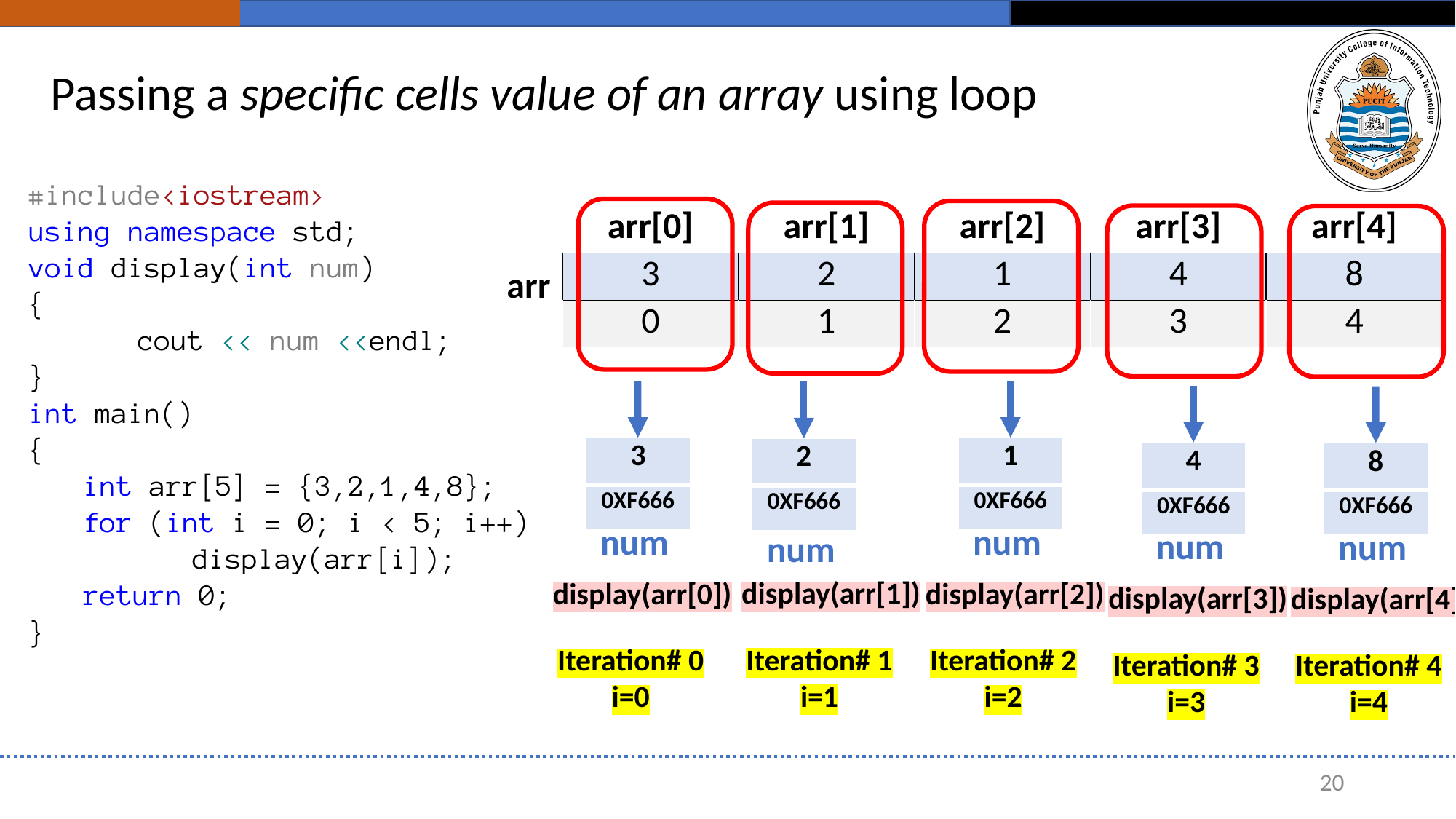

# Passing a specific cells value of an array using loop
#include<iostream>
using namespace std;
void display(int num)
{
	cout << num <<endl;
}
int main()
{
int arr[5] = {3,2,1,4,8};
for (int i = 0; i < 5; i++)
	display(arr[i]);
return 0;
}

| arr[0] | arr[1] | arr[2] | arr[3] | arr[4] |
| --- | --- | --- | --- | --- |
| 3 | 2 | 1 | 4 | 8 |
| 0 | 1 | 2 | 3 | 4 |

arr
| 3 |
| --- |
| 0XF666 |
| 1 |
| --- |
| 0XF666 |
| 2 |
| --- |
| 0XF666 |
| 4 |
| --- |
| 0XF666 |
| 8 |
| --- |
| 0XF666 |
num
num
num
num
num
display(arr[1])
display(arr[0])
display(arr[2])
display(arr[3])
display(arr[4])
Iteration# 1
i=1
Iteration# 0
i=0
Iteration# 2
i=2
Iteration# 3
i=3
Iteration# 4
i=4
20